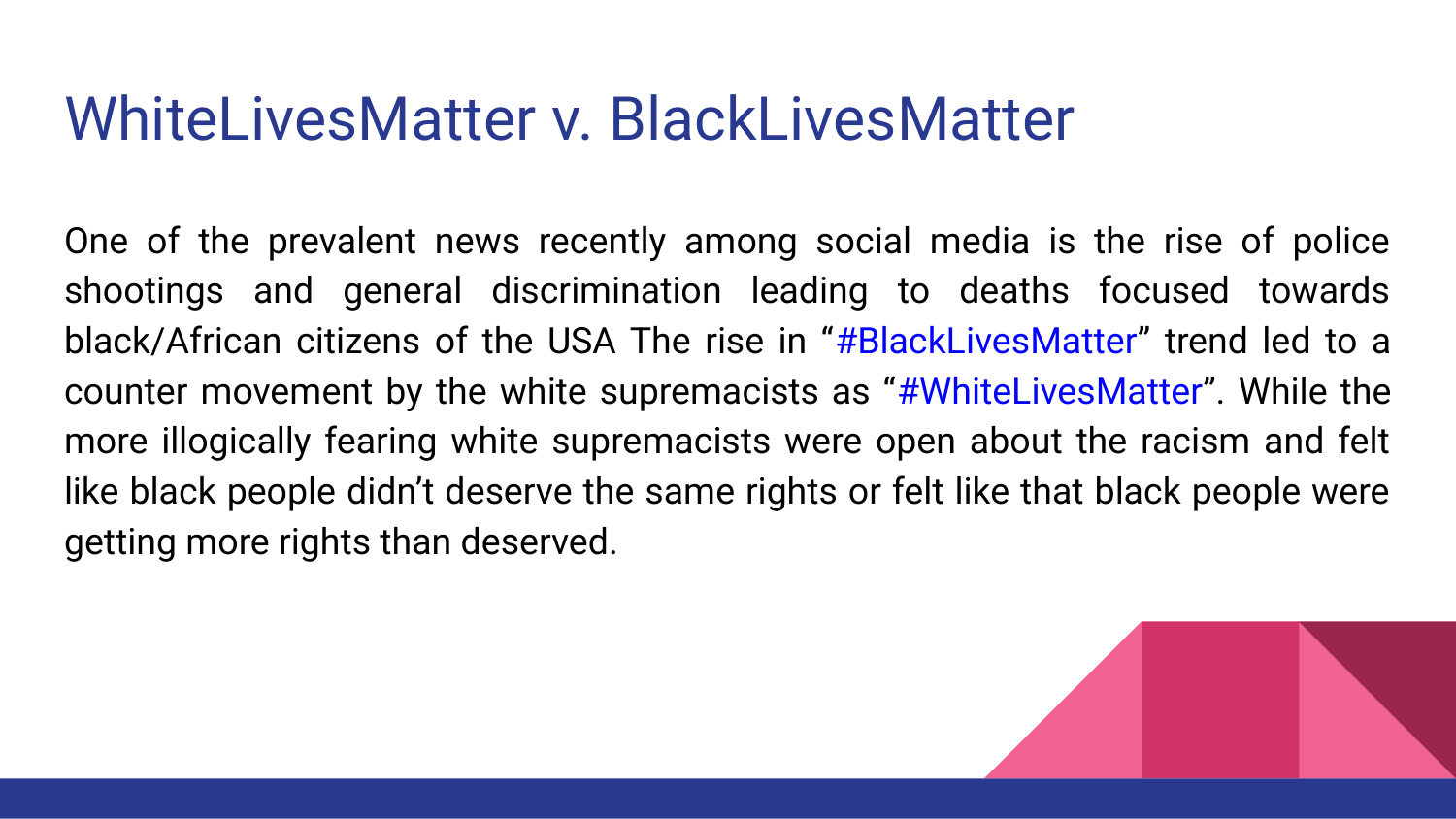

# WhiteLivesMatter v. BlackLivesMatter
One of the prevalent news recently among social media is the rise of police shootings and general discrimination leading to deaths focused towards black/African citizens of the USA The rise in “#BlackLivesMatter” trend led to a counter movement by the white supremacists as “#WhiteLivesMatter”. While the more illogically fearing white supremacists were open about the racism and felt like black people didn’t deserve the same rights or felt like that black people were getting more rights than deserved.